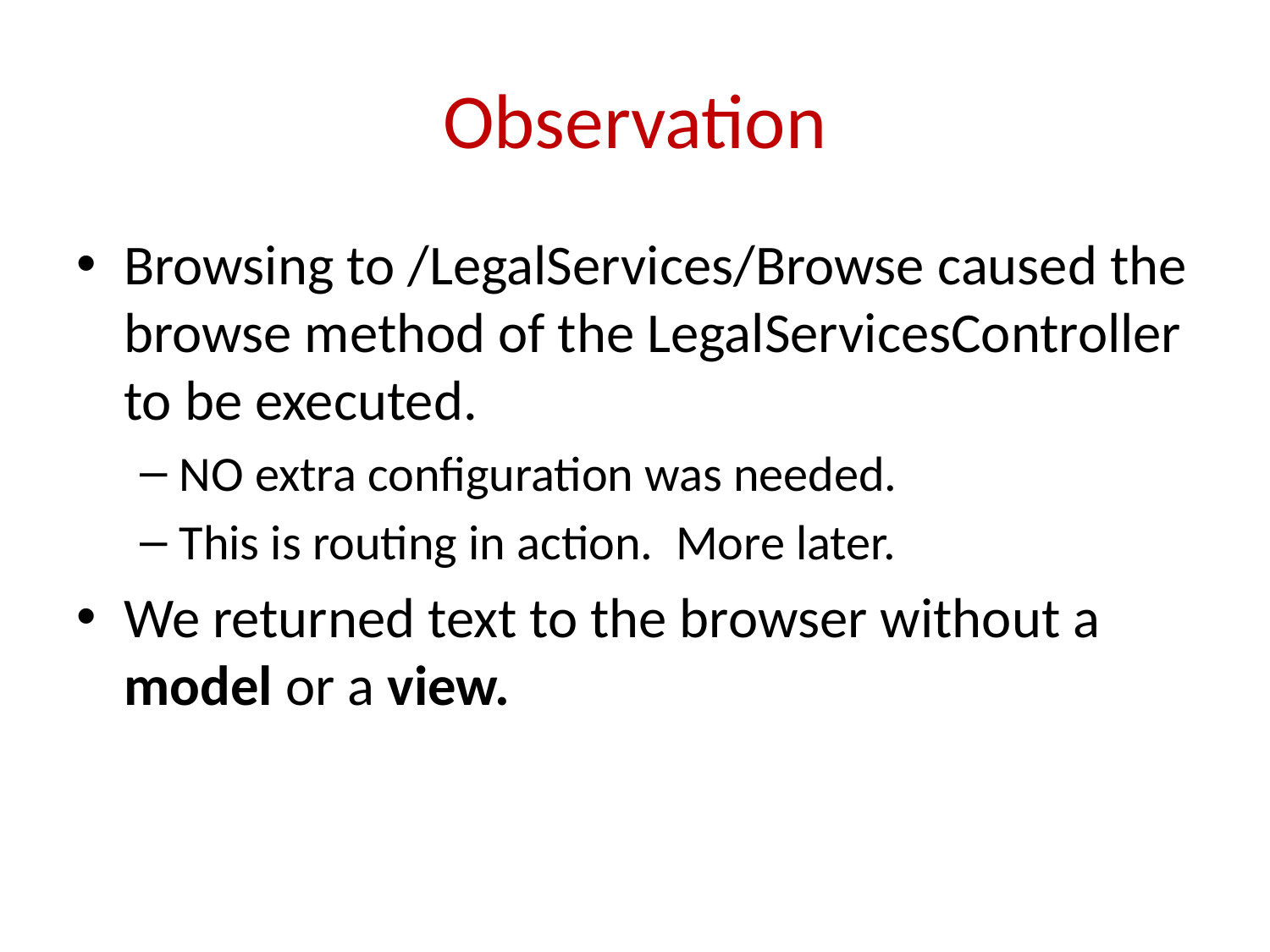

# Observation
Browsing to /LegalServices/Browse caused the browse method of the LegalServicesController to be executed.
NO extra configuration was needed.
This is routing in action.  More later.
We returned text to the browser without a model or a view.